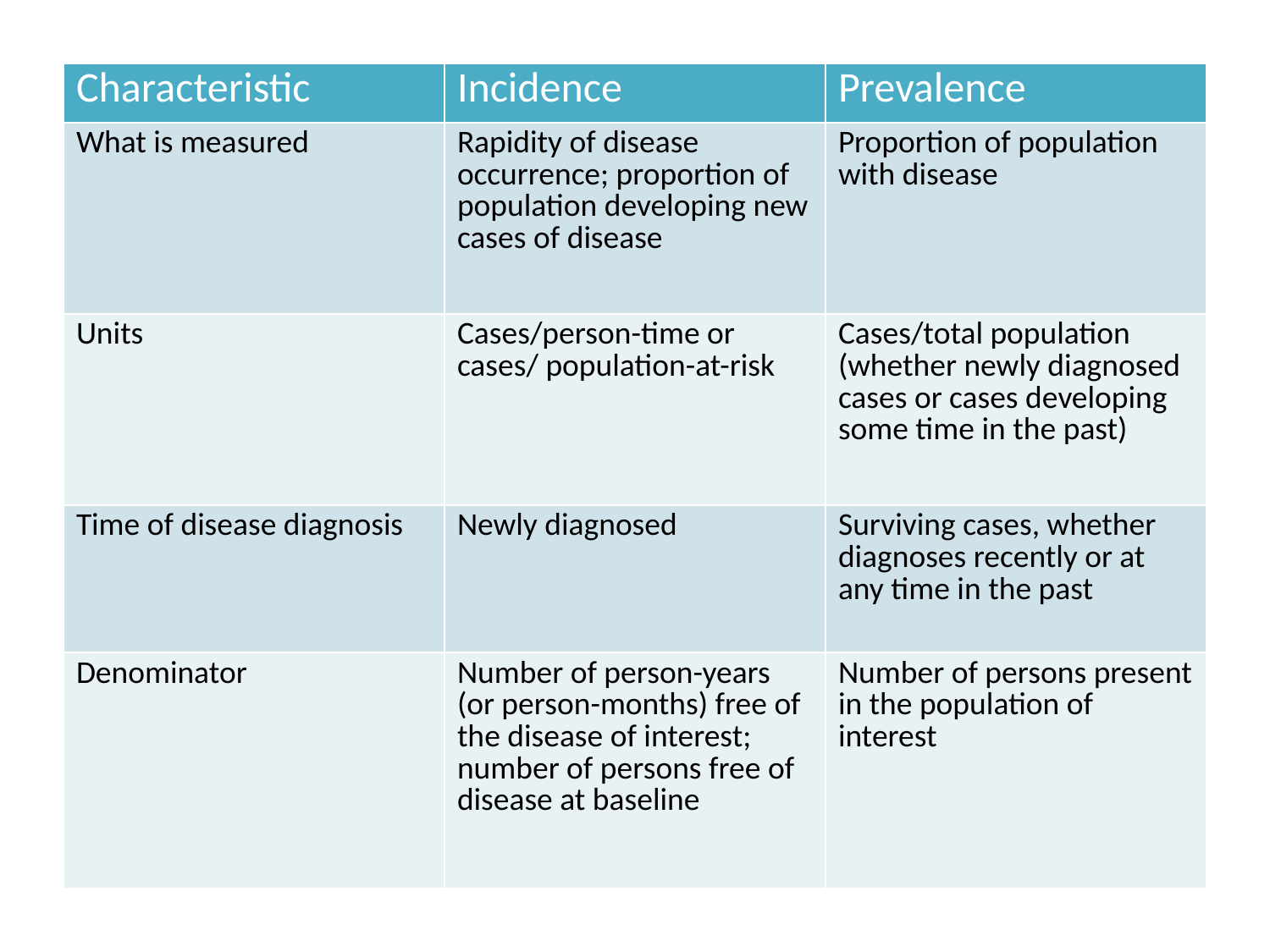

| Characteristic | Incidence | Prevalence |
| --- | --- | --- |
| What is measured | Rapidity of disease occurrence; proportion of population developing new cases of disease | Proportion of population with disease |
| Units | Cases/person-time or cases/ population-at-risk | Cases/total population (whether newly diagnosed cases or cases developing some time in the past) |
| Time of disease diagnosis | Newly diagnosed | Surviving cases, whether diagnoses recently or at any time in the past |
| Denominator | Number of person-years (or person-months) free of the disease of interest; number of persons free of disease at baseline | Number of persons present in the population of interest |